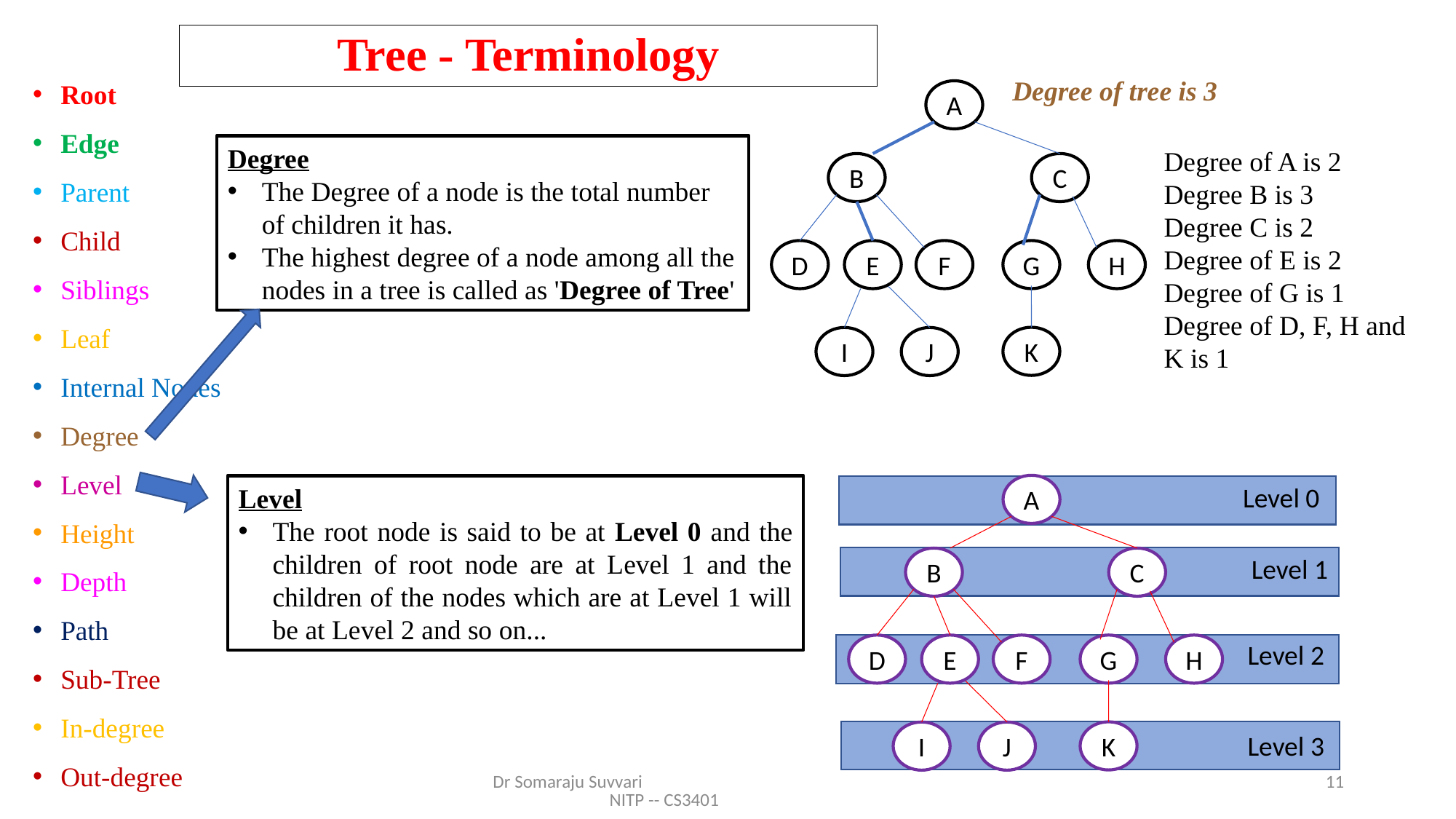

Root
Edge
Parent
Child
Siblings
Leaf
Internal Nodes
Degree
Level
Height
Depth
Path
Sub-Tree
In-degree
Out-degree

# Tree - Terminology
Degree of tree is 3
A
Degree
The Degree of a node is the total number of children it has.
The highest degree of a node among all the nodes in a tree is called as 'Degree of Tree'
Degree of A is 2
Degree B is 3
Degree C is 2
Degree of E is 2
Degree of G is 1
Degree of D, F, H and K is 1
B
C
F
G
H
D
E
K
I
J

A
Level 0
Level
The root node is said to be at Level 0 and the children of root node are at Level 1 and the children of the nodes which are at Level 1 will be at Level 2 and so on...

Level 1

B
C
Level 2

F
G
H
D
E

K
I
J
Level 3
Dr Somaraju Suvvari                                                                                                        NITP -- CS3401
11